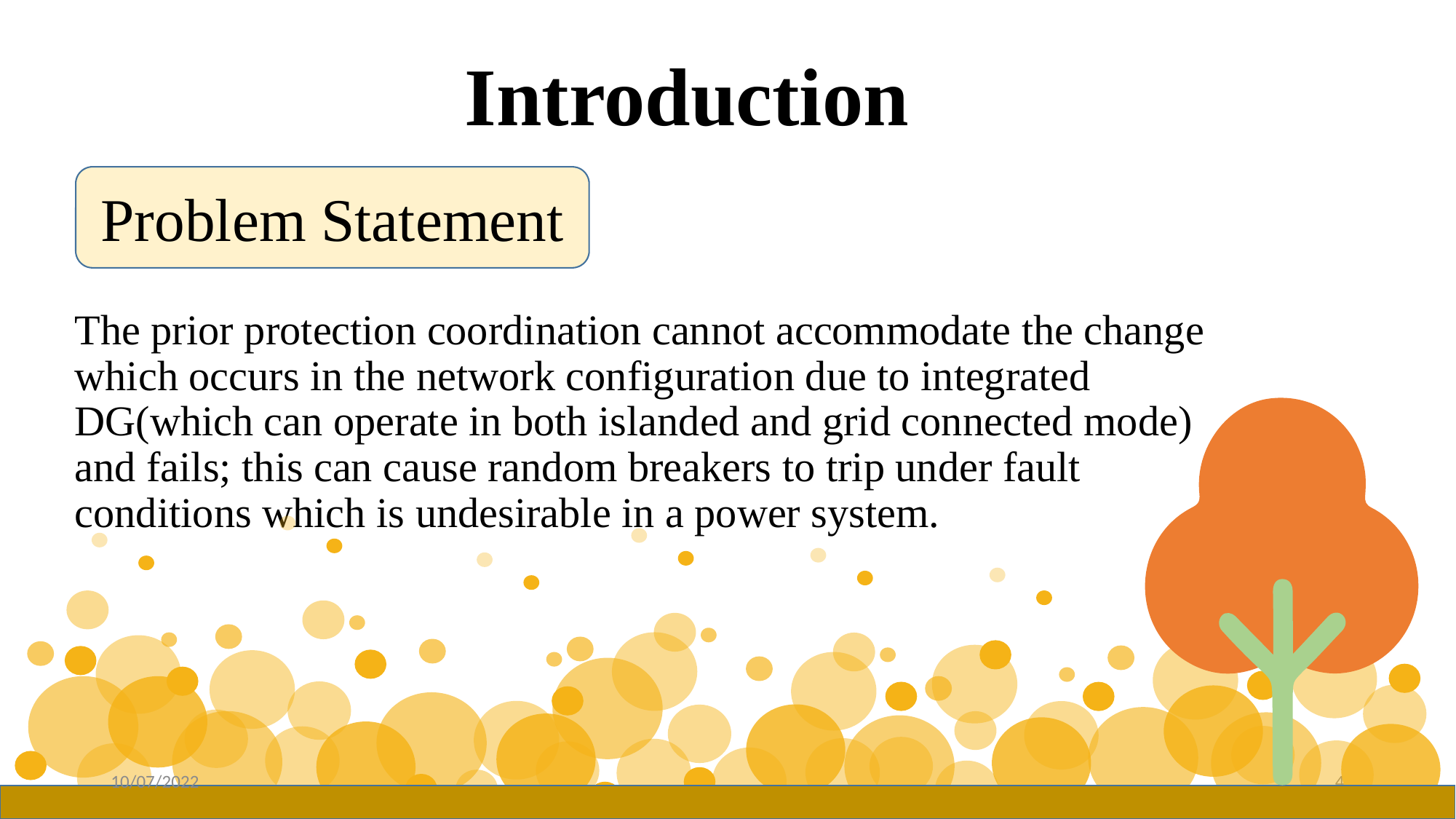

# Introduction
Problem Statement

The prior protection coordination cannot accommodate the change which occurs in the network configuration due to integrated DG(which can operate in both islanded and grid connected mode) and fails; this can cause random breakers to trip under fault conditions which is undesirable in a power system.

10/07/2022
4